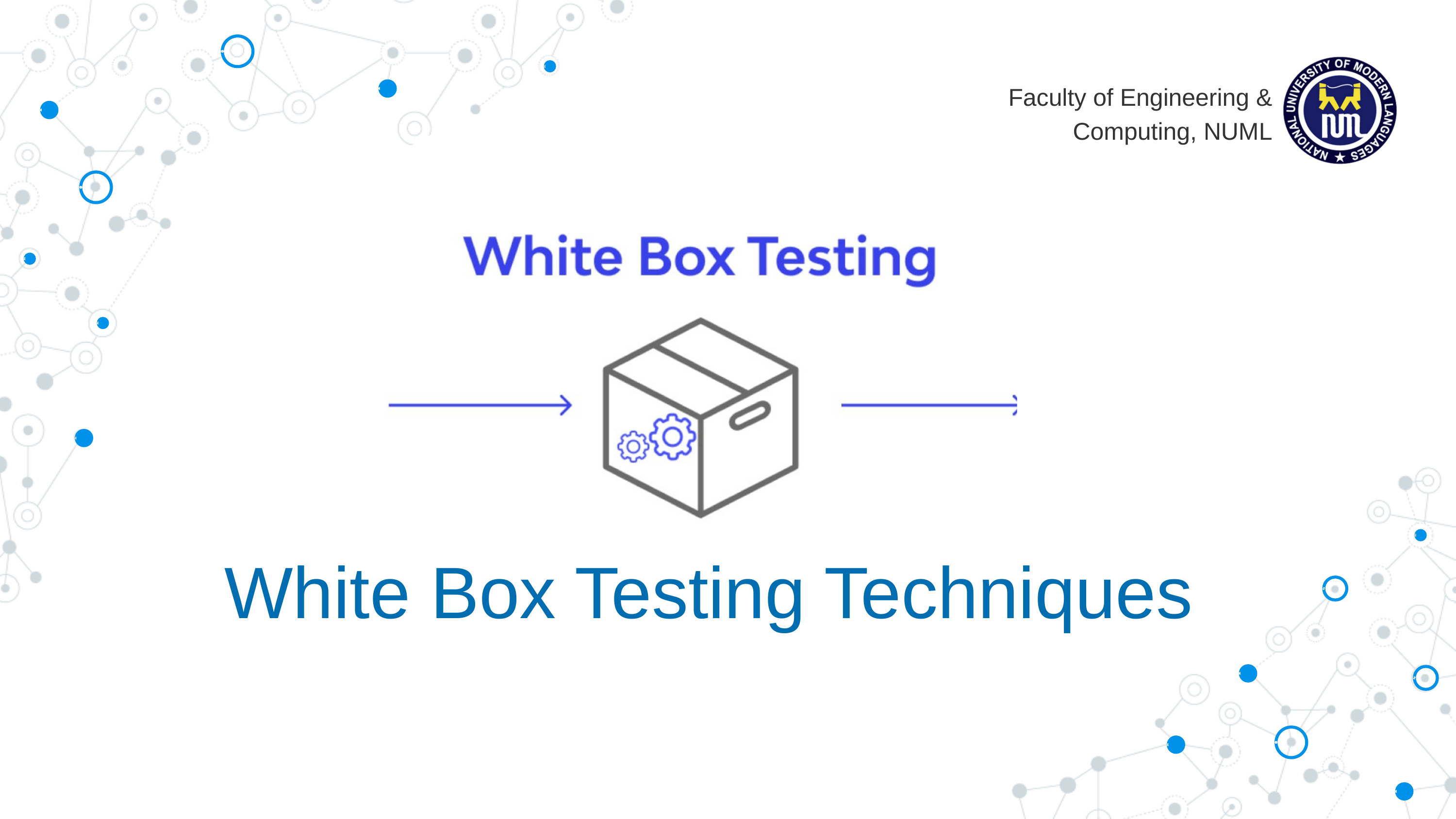

Faculty of Engineering & Computing, NUML

White Box Testing Techniques